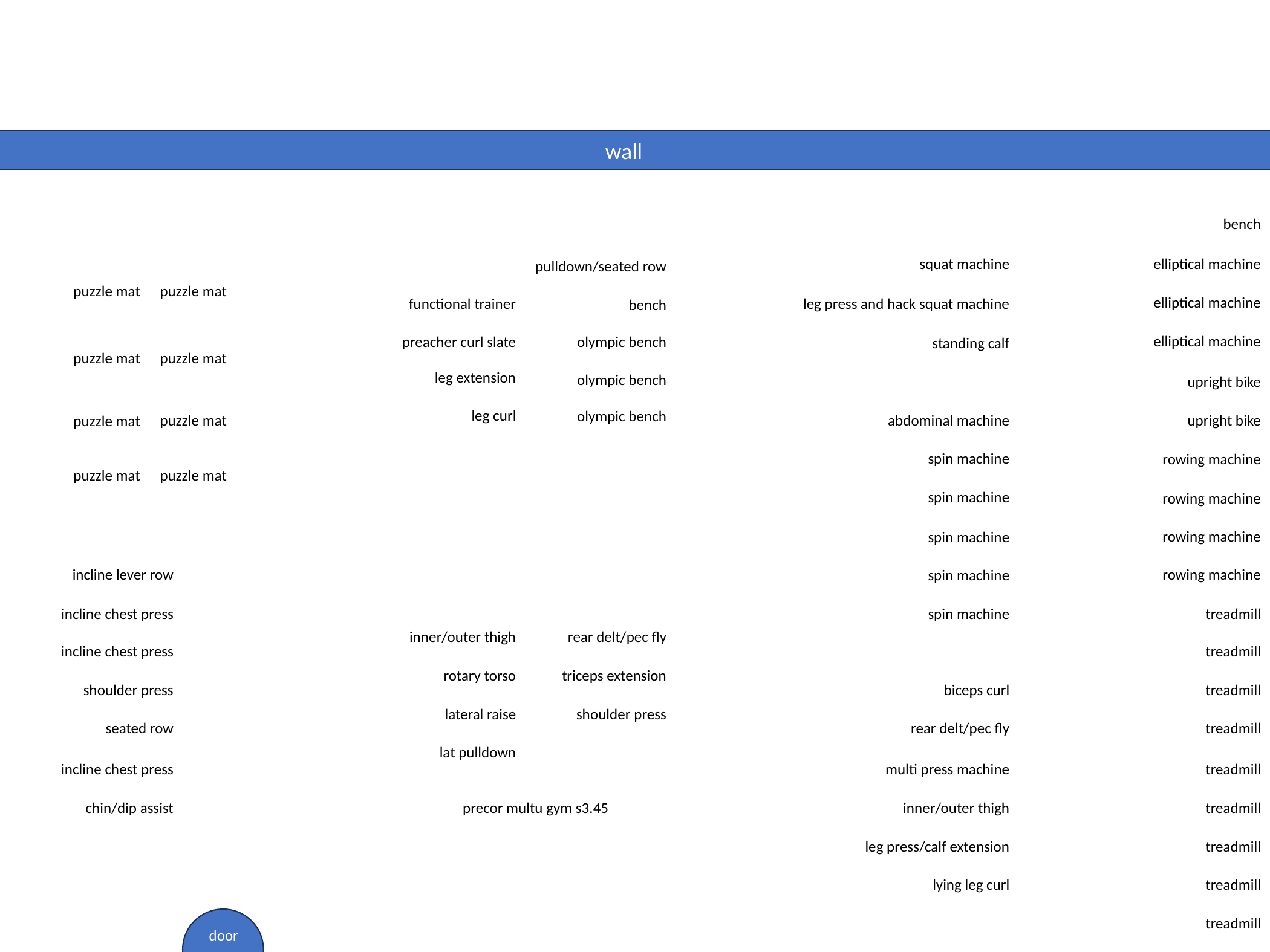

wall
bench
squat machine
elliptical machine
pulldown/seated row
puzzle mat
puzzle mat
elliptical machine
leg press and hack squat machine
functional trainer
bench
elliptical machine
preacher curl slate
olympic bench
standing calf
puzzle mat
puzzle mat
leg extension
olympic bench
upright bike
leg curl
olympic bench
upright bike
puzzle mat
abdominal machine
puzzle mat
spin machine
rowing machine
puzzle mat
puzzle mat
spin machine
rowing machine
rowing machine
spin machine
incline lever row
rowing machine
spin machine
incline chest press
spin machine
treadmill
inner/outer thigh
rear delt/pec fly
incline chest press
treadmill
rotary torso
triceps extension
shoulder press
biceps curl
treadmill
shoulder press
lateral raise
rear delt/pec fly
treadmill
seated row
lat pulldown
incline chest press
multi press machine
treadmill
chin/dip assist
precor multu gym s3.45
inner/outer thigh
treadmill
leg press/calf extension
treadmill
lying leg curl
treadmill

treadmill
door